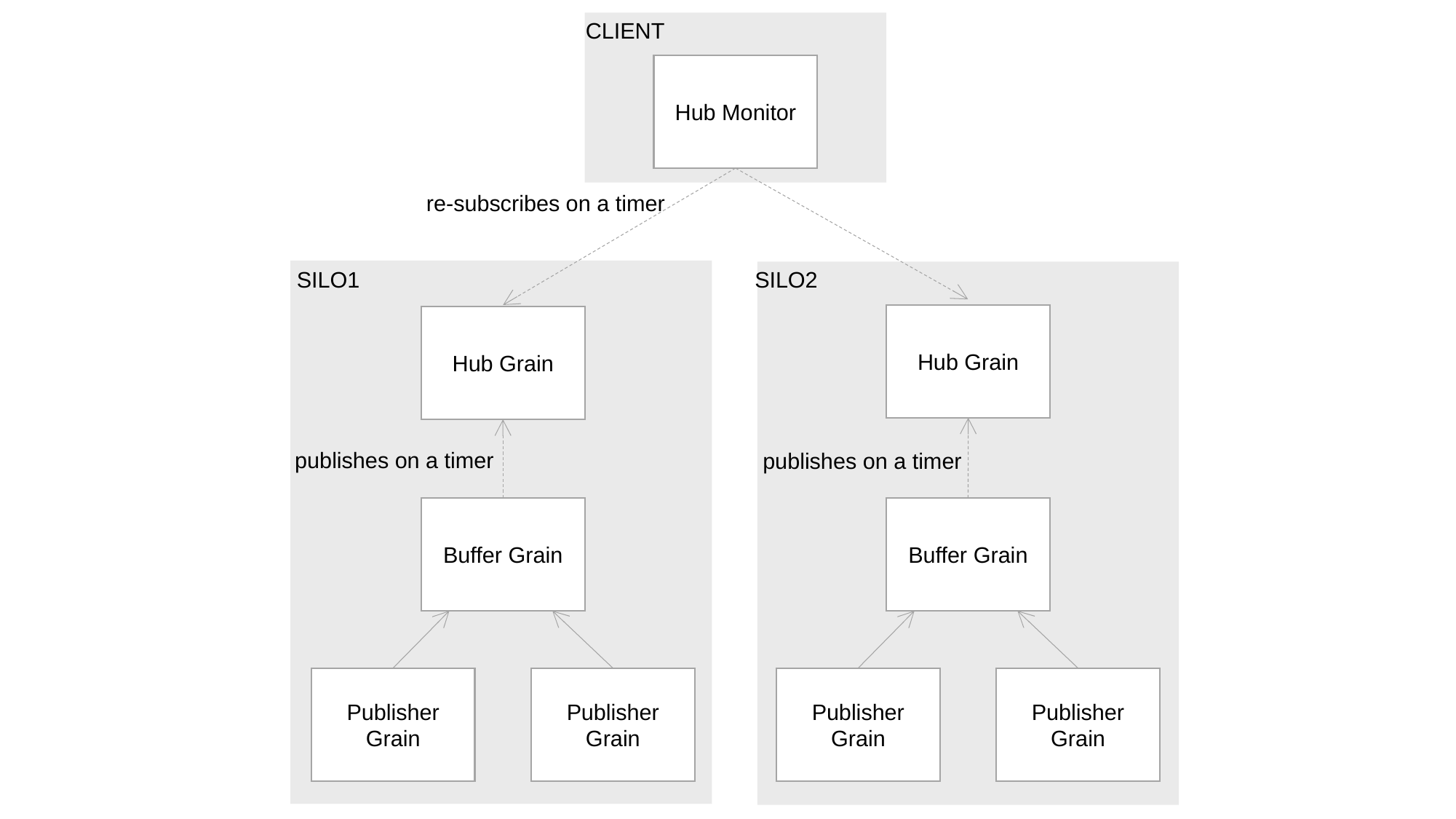

CLIENT

Hub Monitor
re-subscribes on a timer
SILO1
SILO2

Hub Grain
Hub Grain
publishes on a timer
publishes on a timer
Buffer Grain
Buffer Grain
Publisher Grain
Publisher Grain
Publisher Grain
Publisher Grain